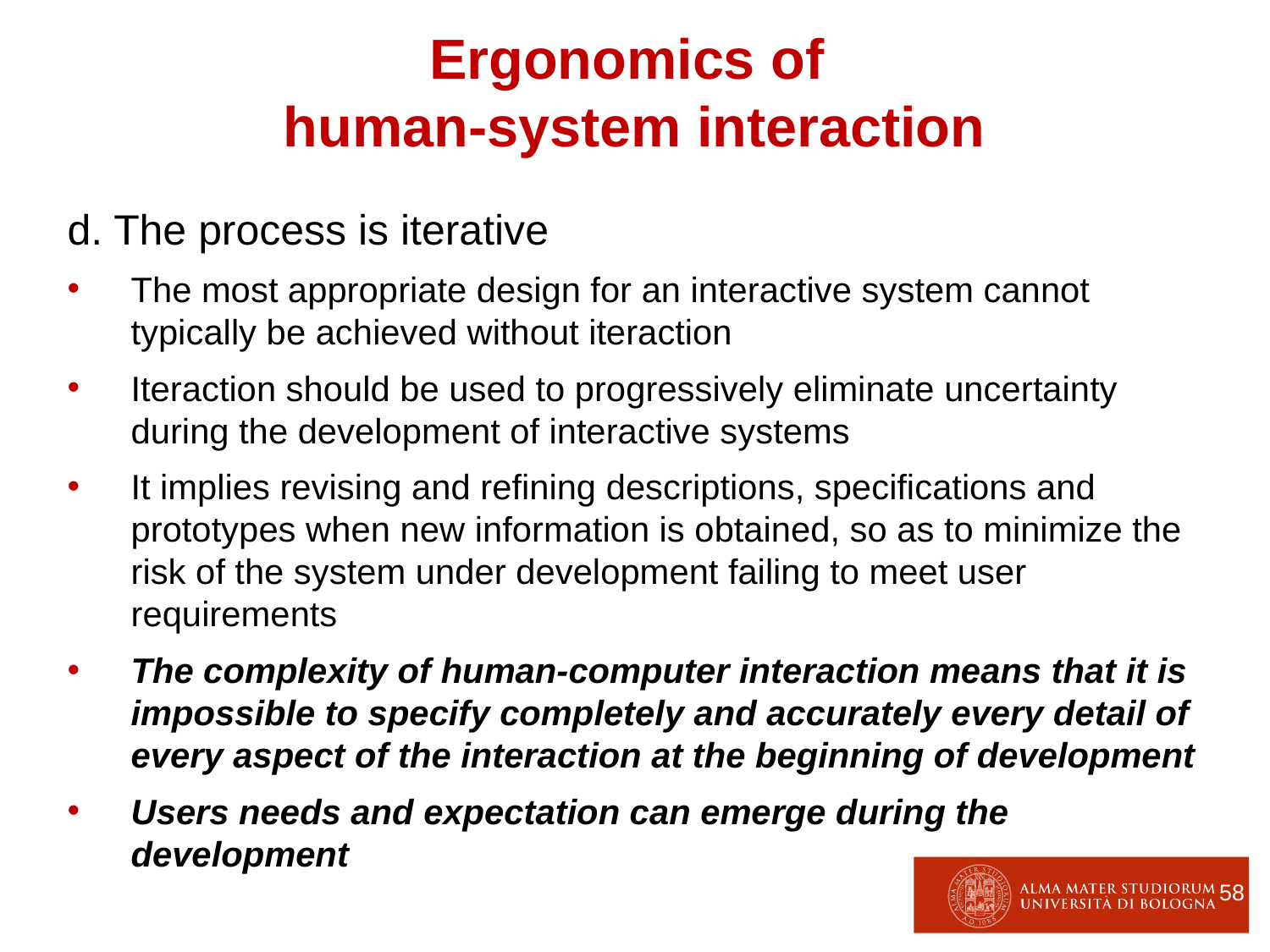

Ergonomics of
human-system interaction
d. The process is iterative
The most appropriate design for an interactive system cannot typically be achieved without iteraction
Iteraction should be used to progressively eliminate uncertainty during the development of interactive systems
It implies revising and refining descriptions, specifications and prototypes when new information is obtained, so as to minimize the risk of the system under development failing to meet user requirements
The complexity of human-computer interaction means that it is impossible to specify completely and accurately every detail of every aspect of the interaction at the beginning of development
Users needs and expectation can emerge during the development
58